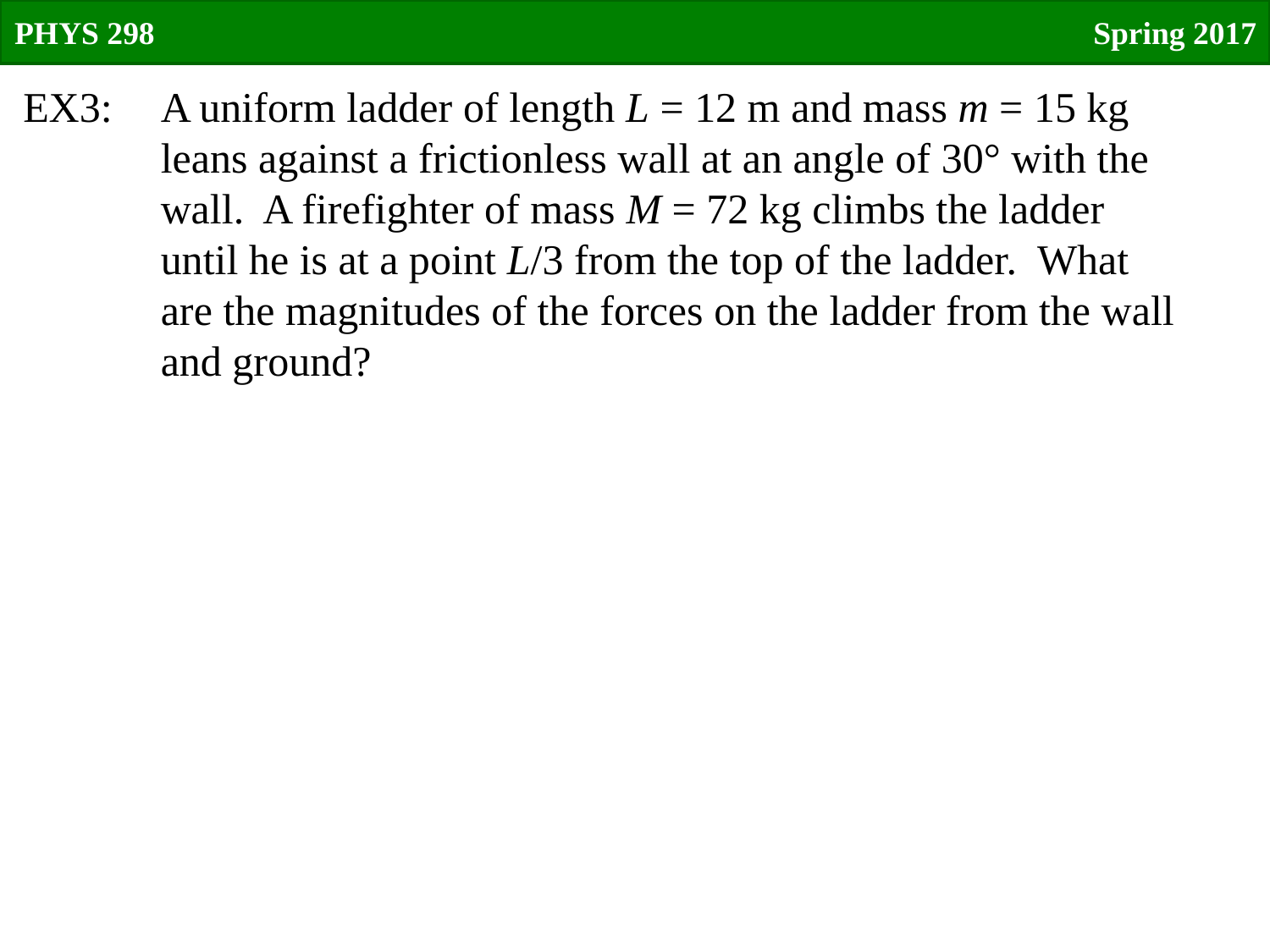

PHYS 298
Spring 2017
EX3:
A uniform ladder of length L = 12 m and mass m = 15 kg leans against a frictionless wall at an angle of 30° with the wall.  A firefighter of mass M = 72 kg climbs the ladder until he is at a point L/3 from the top of the ladder.  What are the magnitudes of the forces on the ladder from the wall and ground?